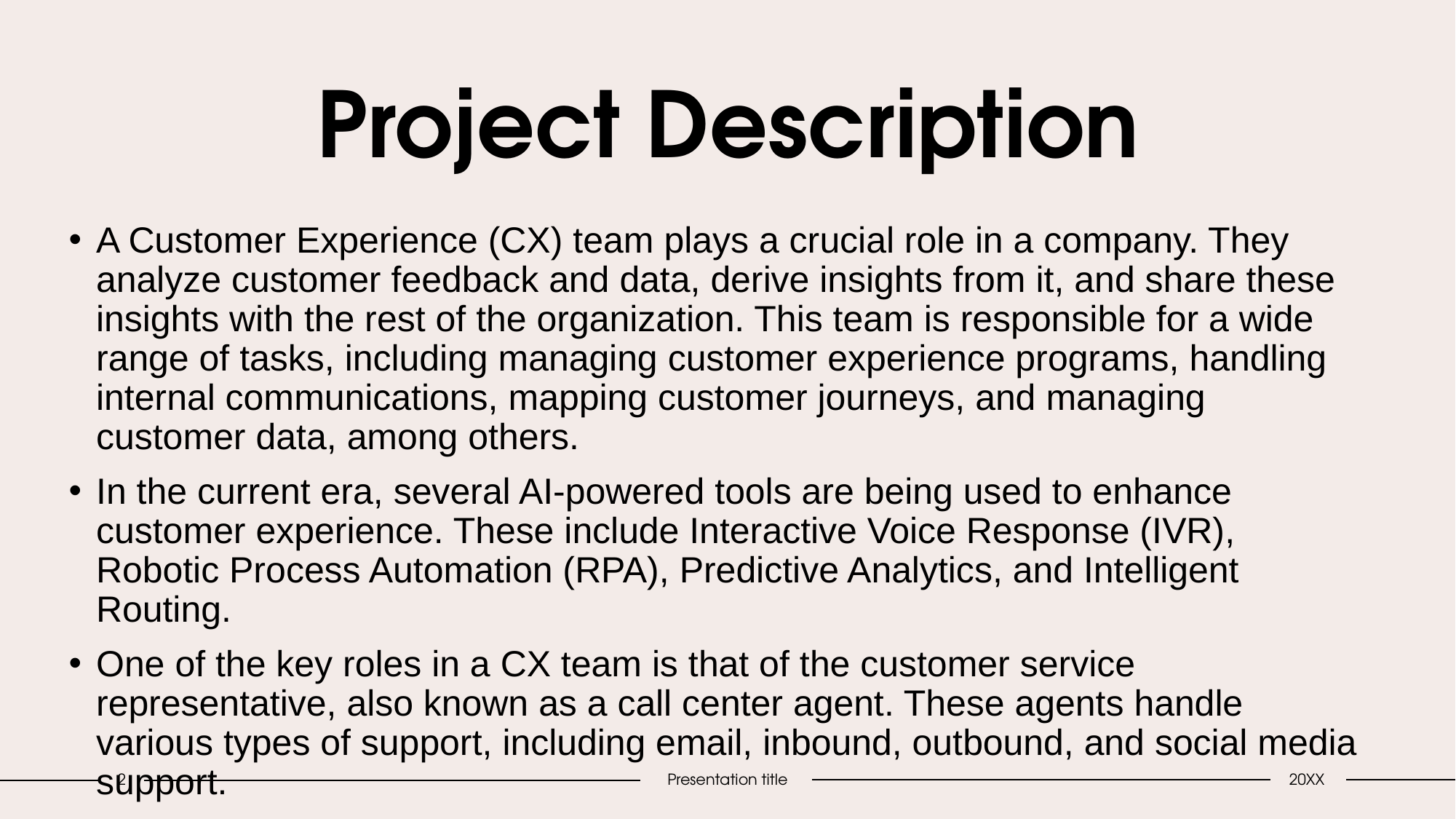

# Project Description
A Customer Experience (CX) team plays a crucial role in a company. They analyze customer feedback and data, derive insights from it, and share these insights with the rest of the organization. This team is responsible for a wide range of tasks, including managing customer experience programs, handling internal communications, mapping customer journeys, and managing customer data, among others.
In the current era, several AI-powered tools are being used to enhance customer experience. These include Interactive Voice Response (IVR), Robotic Process Automation (RPA), Predictive Analytics, and Intelligent Routing.
One of the key roles in a CX team is that of the customer service representative, also known as a call center agent. These agents handle various types of support, including email, inbound, outbound, and social media support.
2
Presentation title
20XX